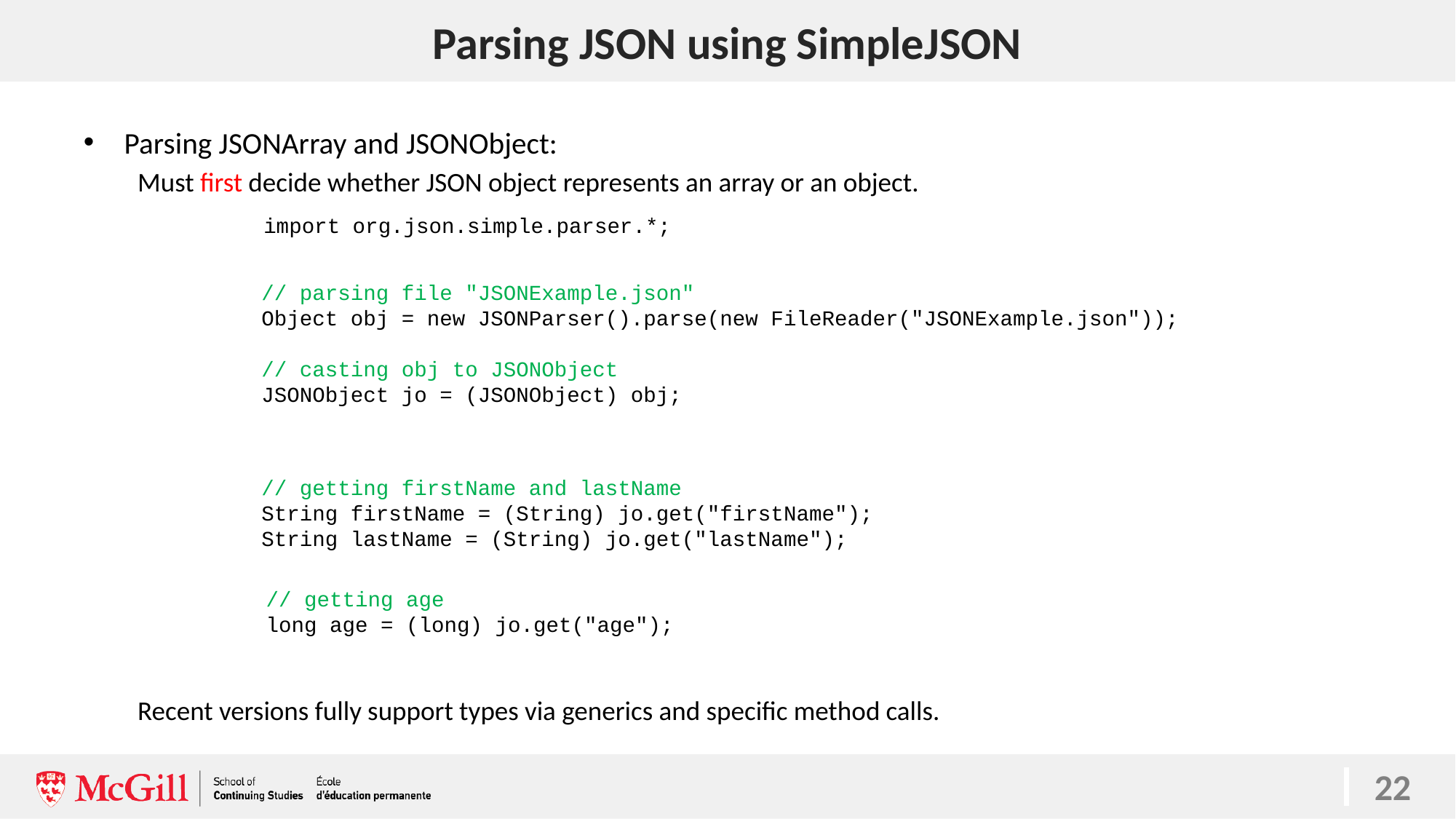

# Parsing JSON using SimpleJSON
22
Parsing JSONArray and JSONObject:
Must first decide whether JSON object represents an array or an object.

Recent versions fully support types via generics and specific method calls.

import org.json.simple.parser.*;
// parsing file "JSONExample.json"
Object obj = new JSONParser().parse(new FileReader("JSONExample.json"));

// casting obj to JSONObject
JSONObject jo = (JSONObject) obj;
// getting firstName and lastName
String firstName = (String) jo.get("firstName");
String lastName = (String) jo.get("lastName");
// getting age
long age = (long) jo.get("age");